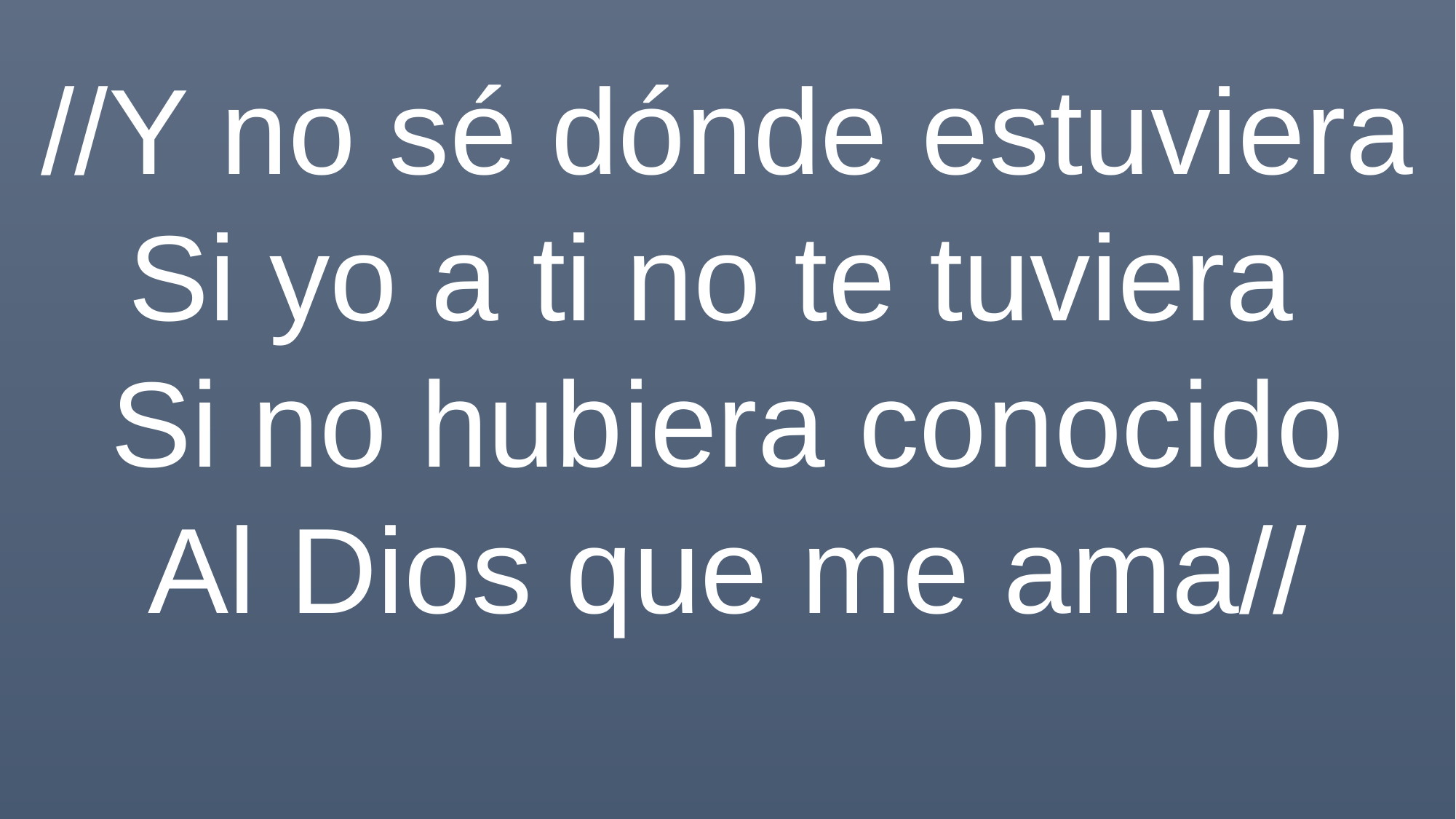

//Y no sé dónde estuviera
Si yo a ti no te tuviera
Si no hubiera conocido
Al Dios que me ama//